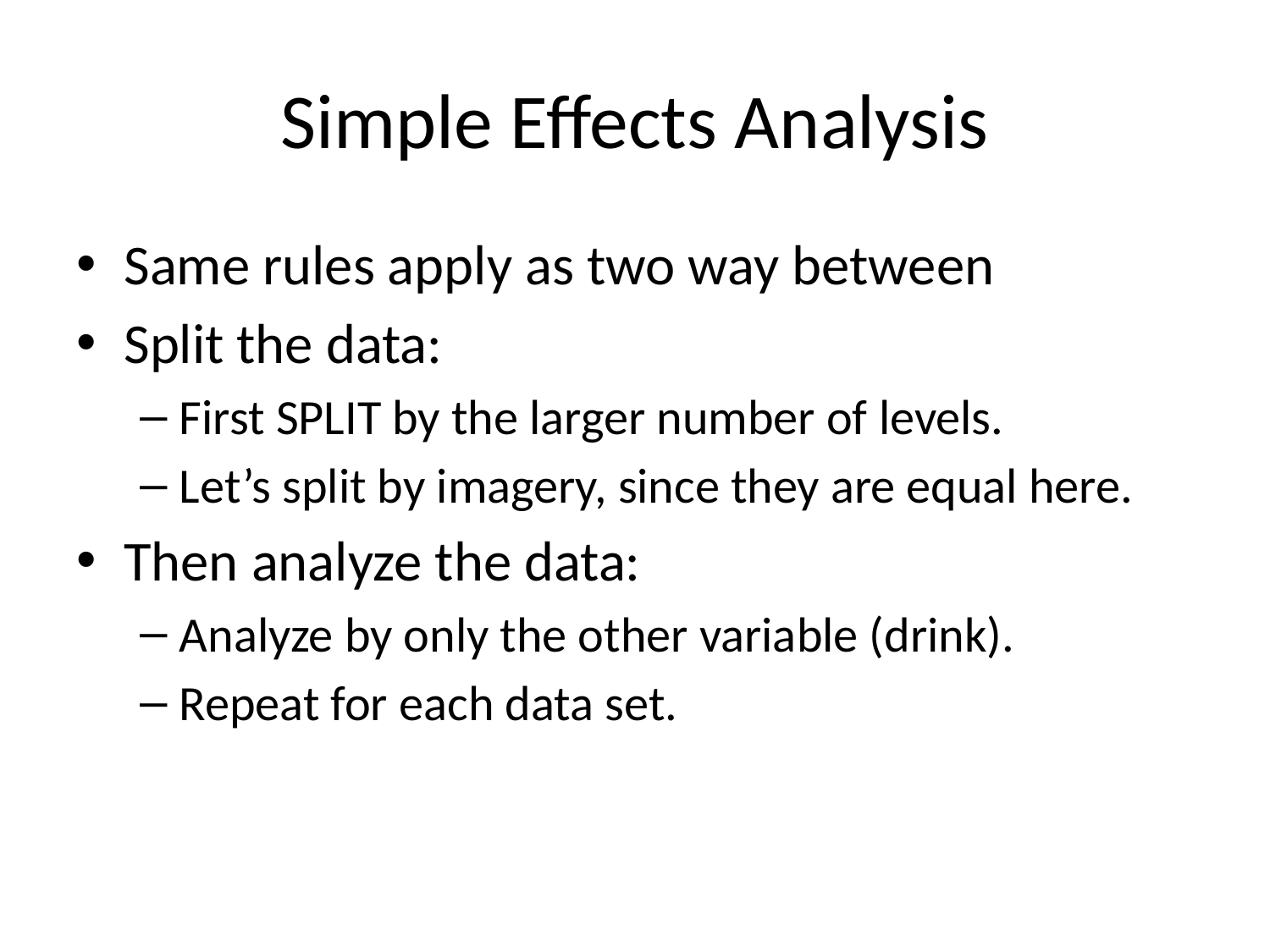

# Simple Effects Analysis
Same rules apply as two way between
Split the data:
First SPLIT by the larger number of levels.
Let’s split by imagery, since they are equal here.
Then analyze the data:
Analyze by only the other variable (drink).
Repeat for each data set.